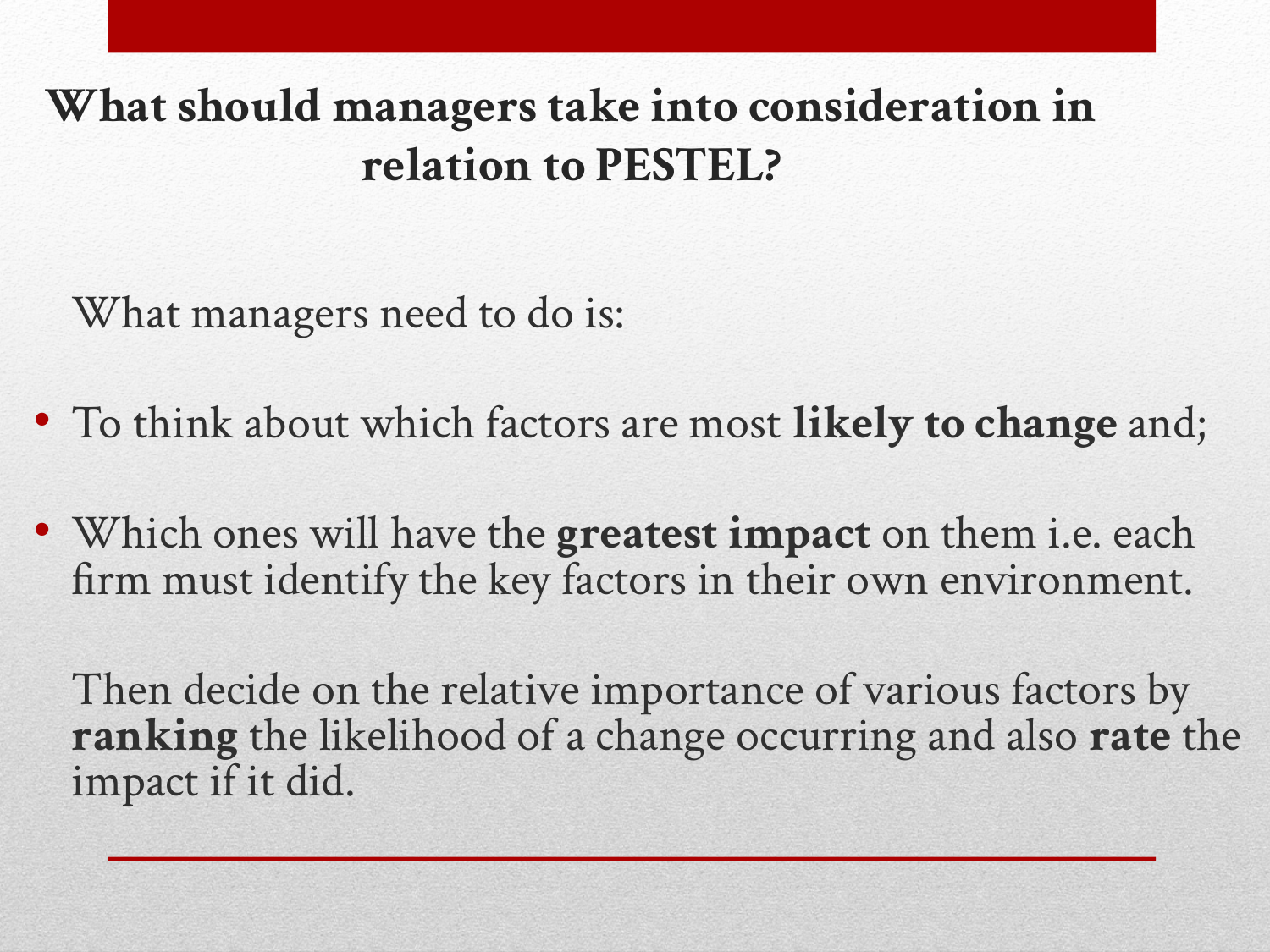

What should managers take into consideration in relation to PESTEL?
	What managers need to do is:

To think about which factors are most likely to change and;

Which ones will have the greatest impact on them i.e. each firm must identify the key factors in their own environment.

	Then decide on the relative importance of various factors by ranking the likelihood of a change occurring and also rate the impact if it did.